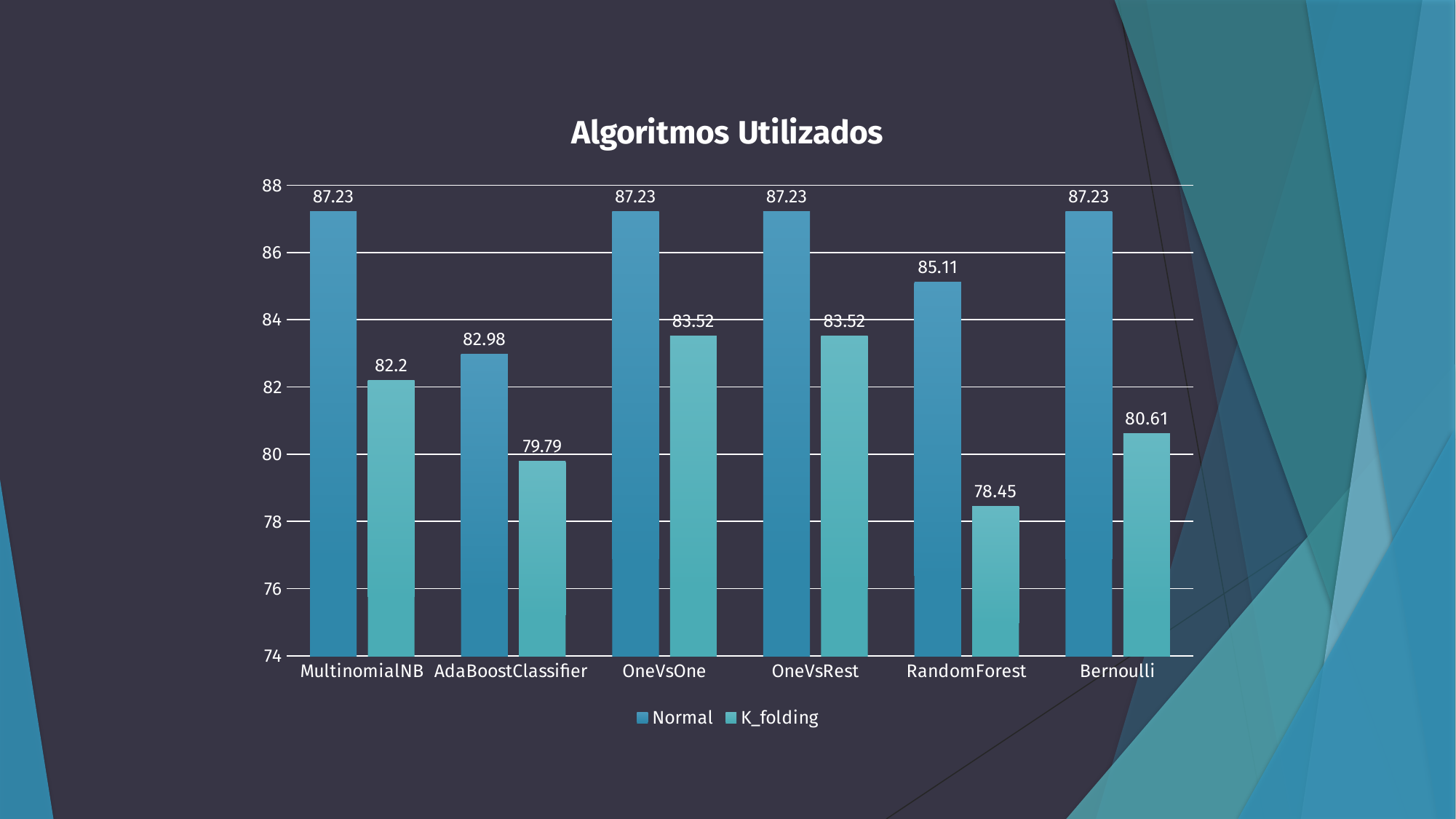

### Chart: Algoritmos Utilizados

| Category | Normal | K_folding |
|---|---|---|
| MultinomialNB | 87.23 | 82.2 |
| AdaBoostClassifier  | 82.98 | 79.79 |
| OneVsOne | 87.23 | 83.52 |
| OneVsRest | 87.23 | 83.52 |
| RandomForest | 85.11 | 78.45 |
| Bernoulli | 87.23 | 80.61 |